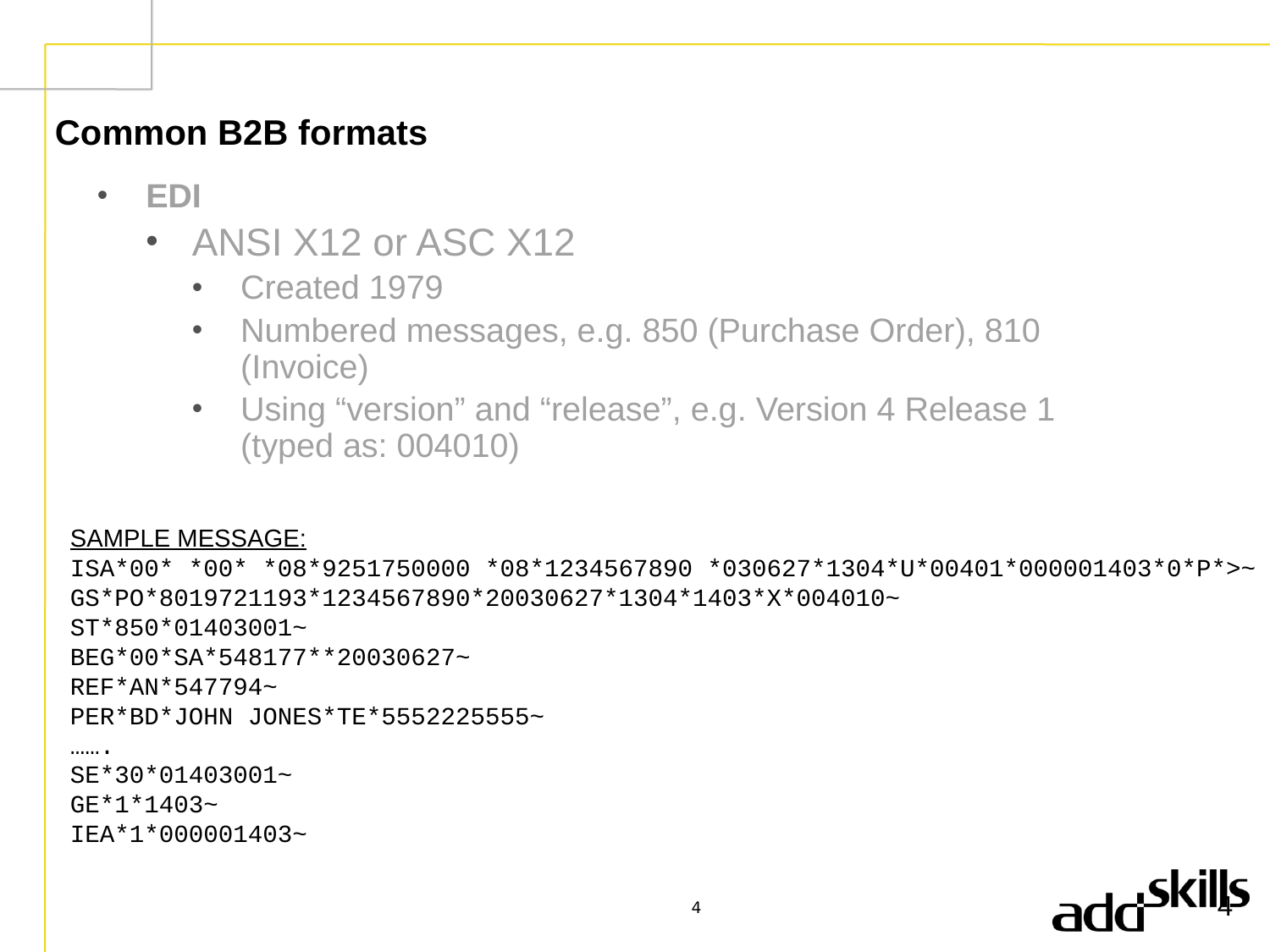

# Common B2B formats
EDI
ANSI X12 or ASC X12
Created 1979
Numbered messages, e.g. 850 (Purchase Order), 810 (Invoice)
Using “version” and “release”, e.g. Version 4 Release 1 (typed as: 004010)

SAMPLE MESSAGE:
ISA*00* *00* *08*9251750000 *08*1234567890 *030627*1304*U*00401*000001403*0*P*>~
GS*PO*8019721193*1234567890*20030627*1304*1403*X*004010~
ST*850*01403001~
BEG*00*SA*548177**20030627~
REF*AN*547794~
PER*BD*JOHN JONES*TE*5552225555~
…….
SE*30*01403001~
GE*1*1403~
IEA*1*000001403~

4